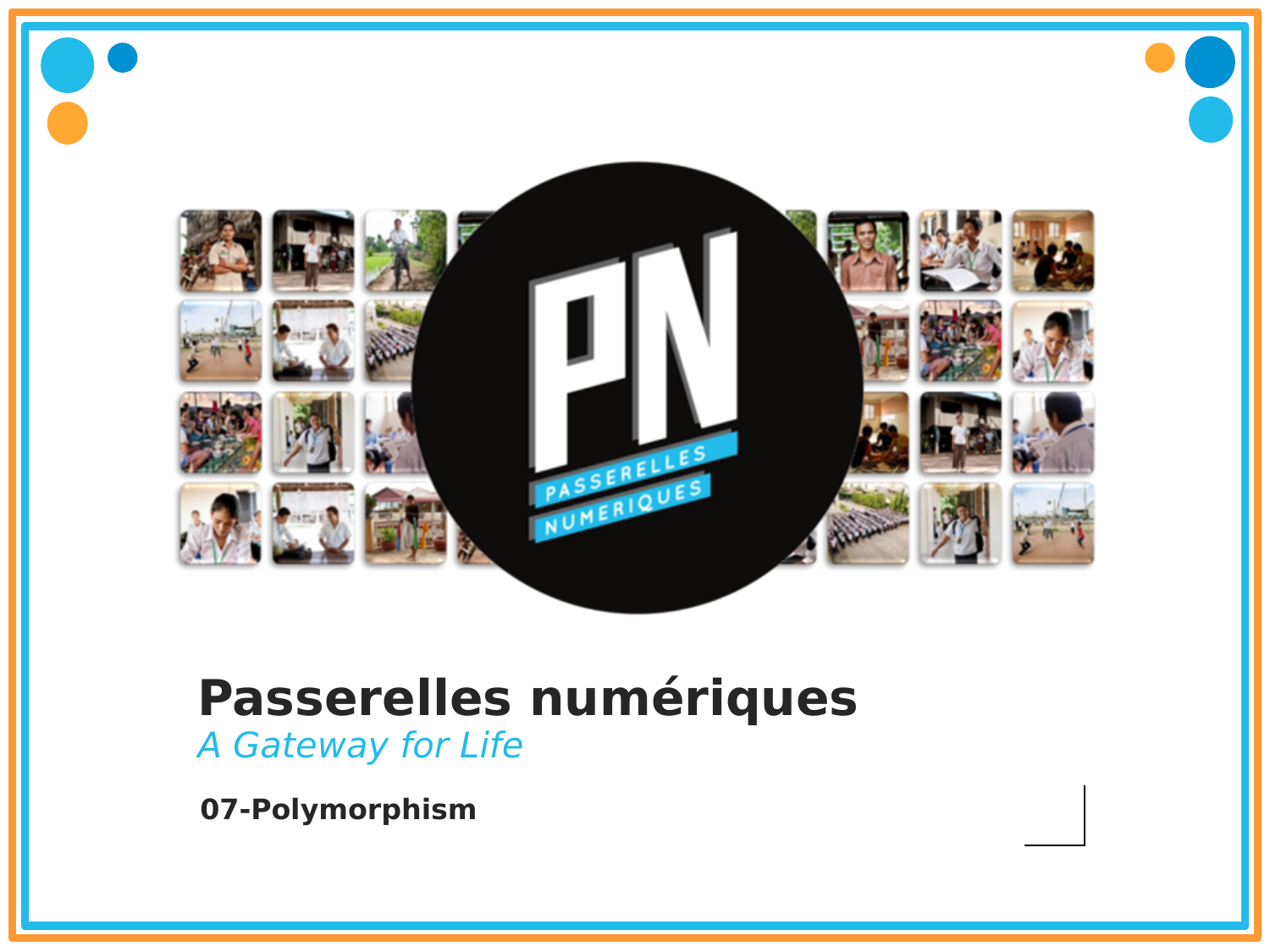

# Passerelles numériques
A Gateway for Life
07-Polymorphism